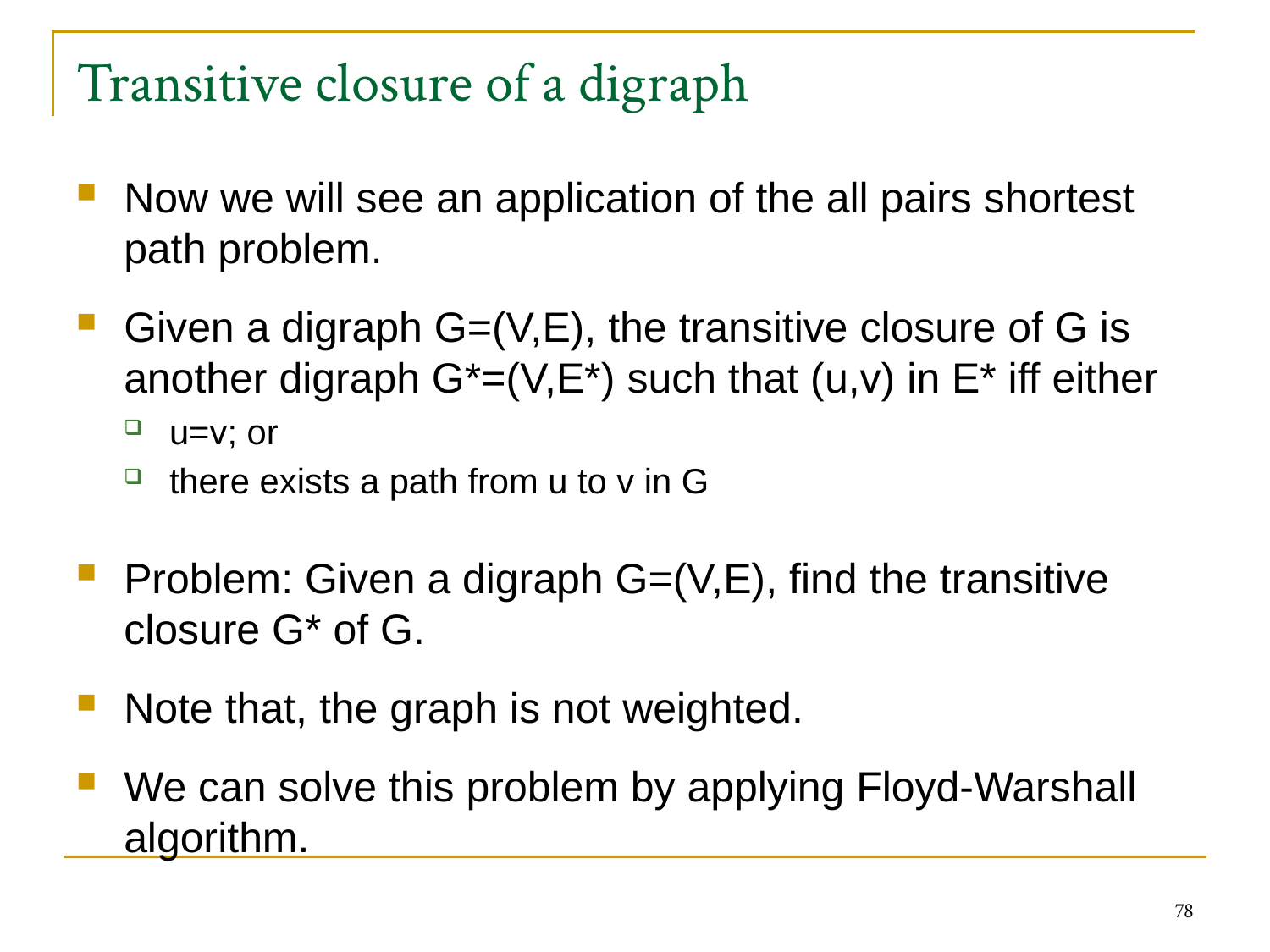

# Transitive closure of a digraph
Now we will see an application of the all pairs shortest path problem.

Given a digraph G=(V,E), the transitive closure of G is another digraph G*=(V,E*) such that (u,v) in E* iff either
u=v; or
there exists a path from u to v in G

Problem: Given a digraph G=(V,E), find the transitive closure G* of G.

Note that, the graph is not weighted.

We can solve this problem by applying Floyd-Warshall algorithm.
78